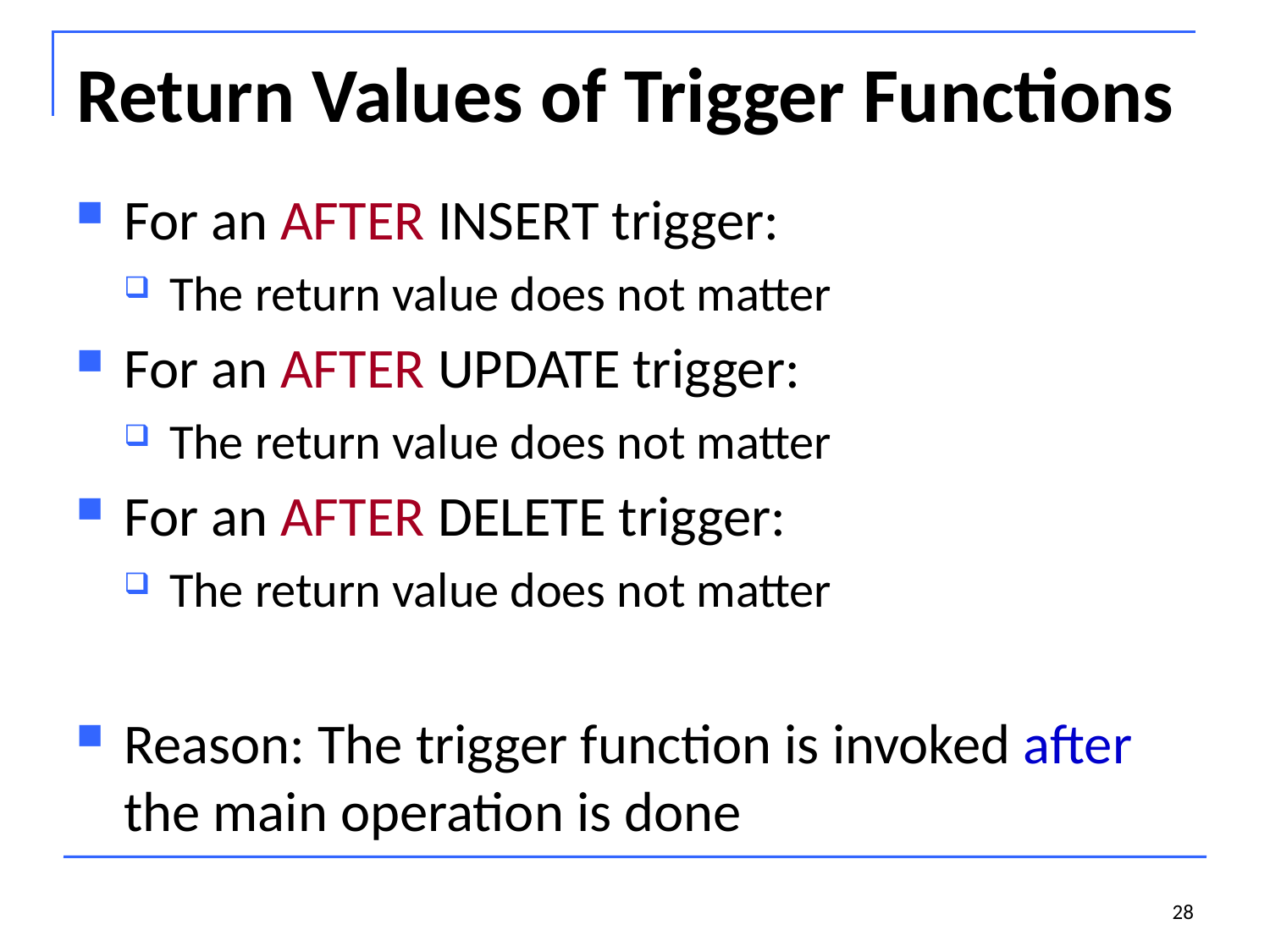

# Return Values of Trigger Functions
For an AFTER INSERT trigger:
The return value does not matter
For an AFTER UPDATE trigger:
The return value does not matter
For an AFTER DELETE trigger:
The return value does not matter

Reason: The trigger function is invoked after the main operation is done
28